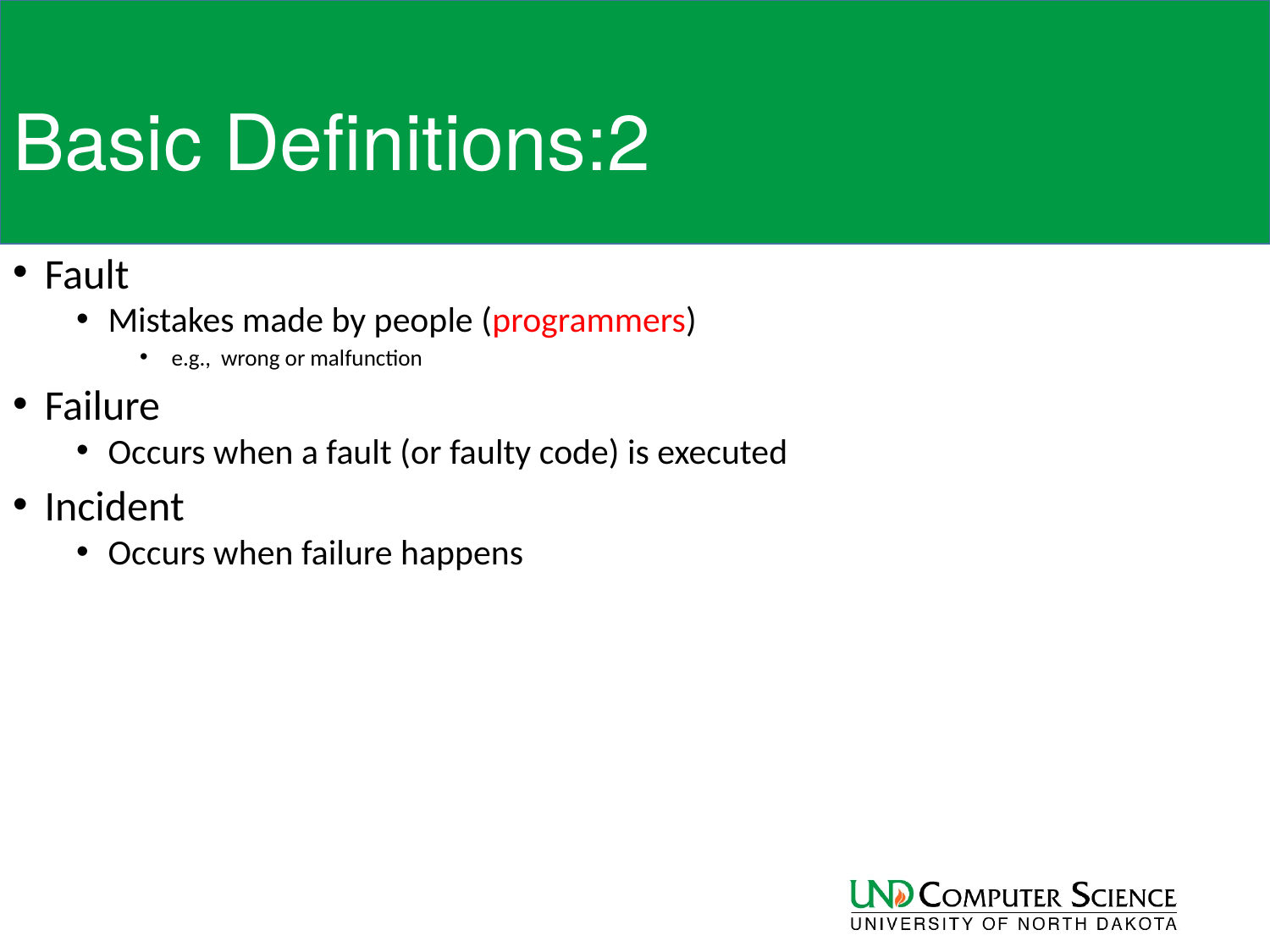

# Basic Definitions:2
Fault
Mistakes made by people (programmers)
e.g.,  wrong or malfunction
Failure
Occurs when a fault (or faulty code) is executed
Incident
Occurs when failure happens